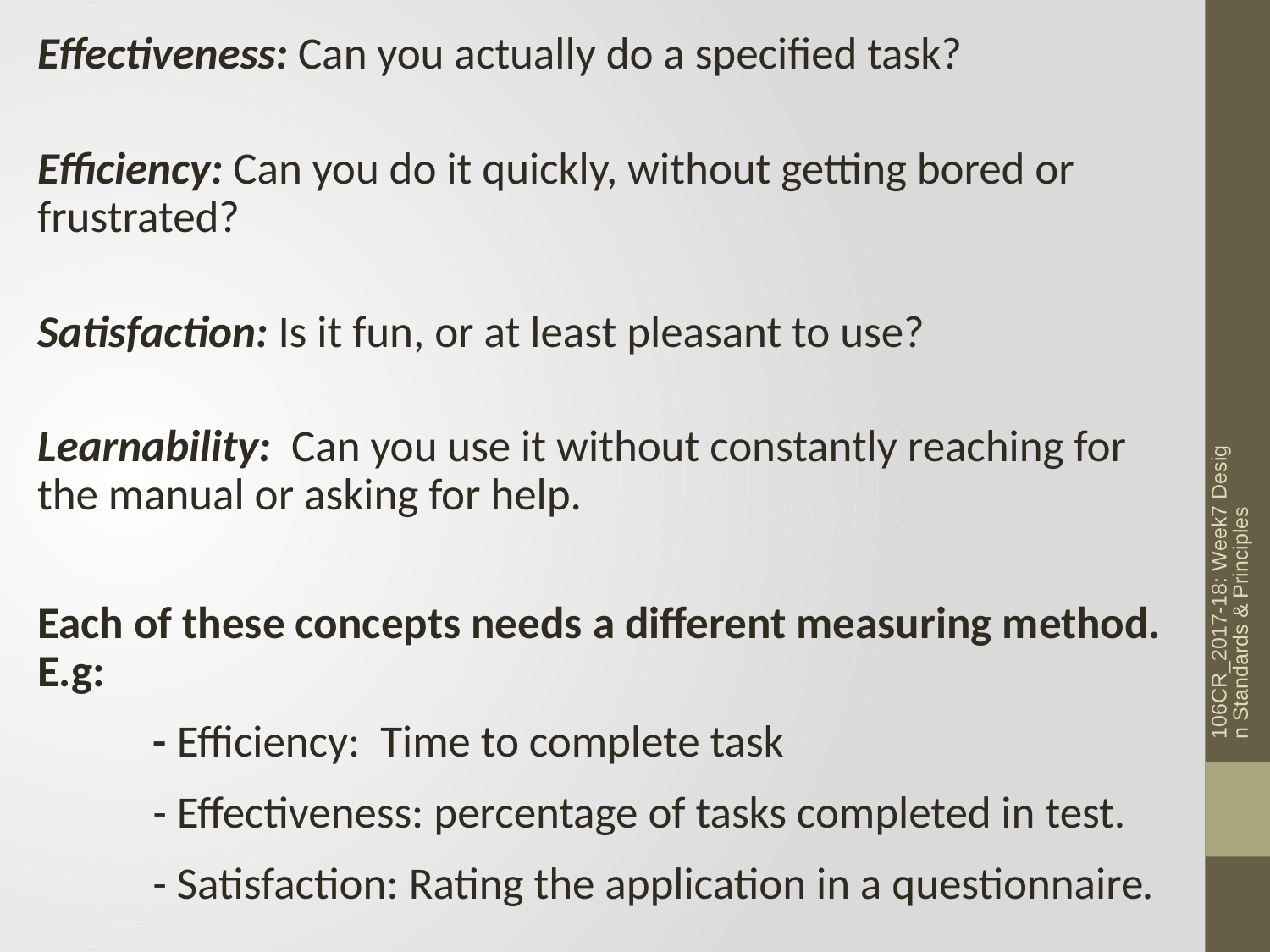

Effectiveness: Can you actually do a specified task?

Efficiency: Can you do it quickly, without getting bored or frustrated?

Satisfaction: Is it fun, or at least pleasant to use?

Learnability:  Can you use it without constantly reaching for the manual or asking for help.

Each of these concepts needs a different measuring method. E.g:
	- Efficiency:  Time to complete task
	- Effectiveness: percentage of tasks completed in test.
  	- Satisfaction: Rating the application in a questionnaire.
106CR_2017-18: Week7 Design Standards & Principles